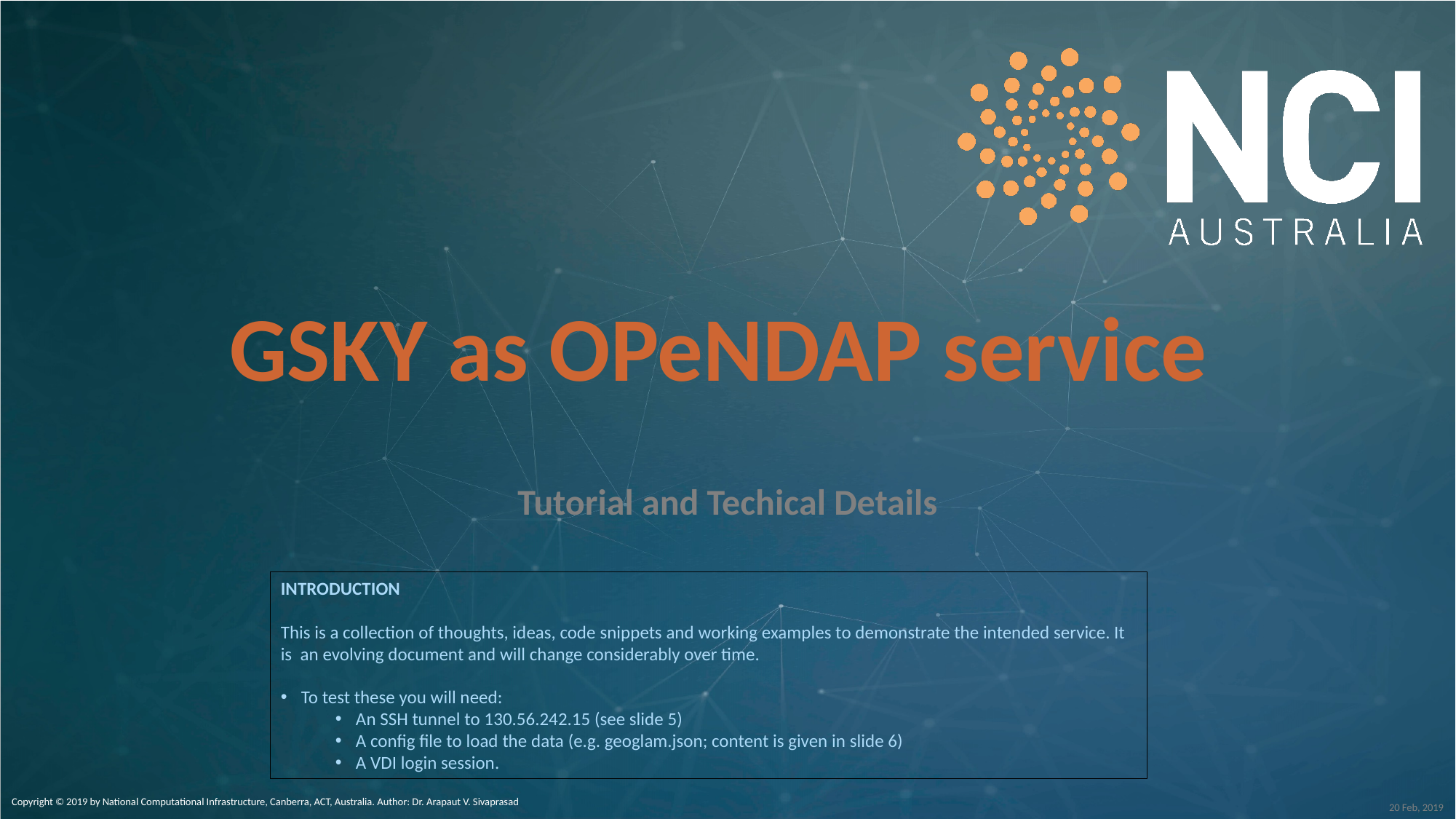

# GSKY as OPeNDAP service
Tutorial and Techical Details
INTRODUCTION

This is a collection of thoughts, ideas, code snippets and working examples to demonstrate the intended service. It is  an evolving document and will change considerably over time.

To test these you will need:
An SSH tunnel to 130.56.242.15 (see slide 5)
A config file to load the data (e.g. geoglam.json; content is given in slide 6)
A VDI login session.
Copyright © 2019 by National Computational Infrastructure, Canberra, ACT, Australia. Author: Dr. Arapaut V. Sivaprasad
20 Feb, 2019